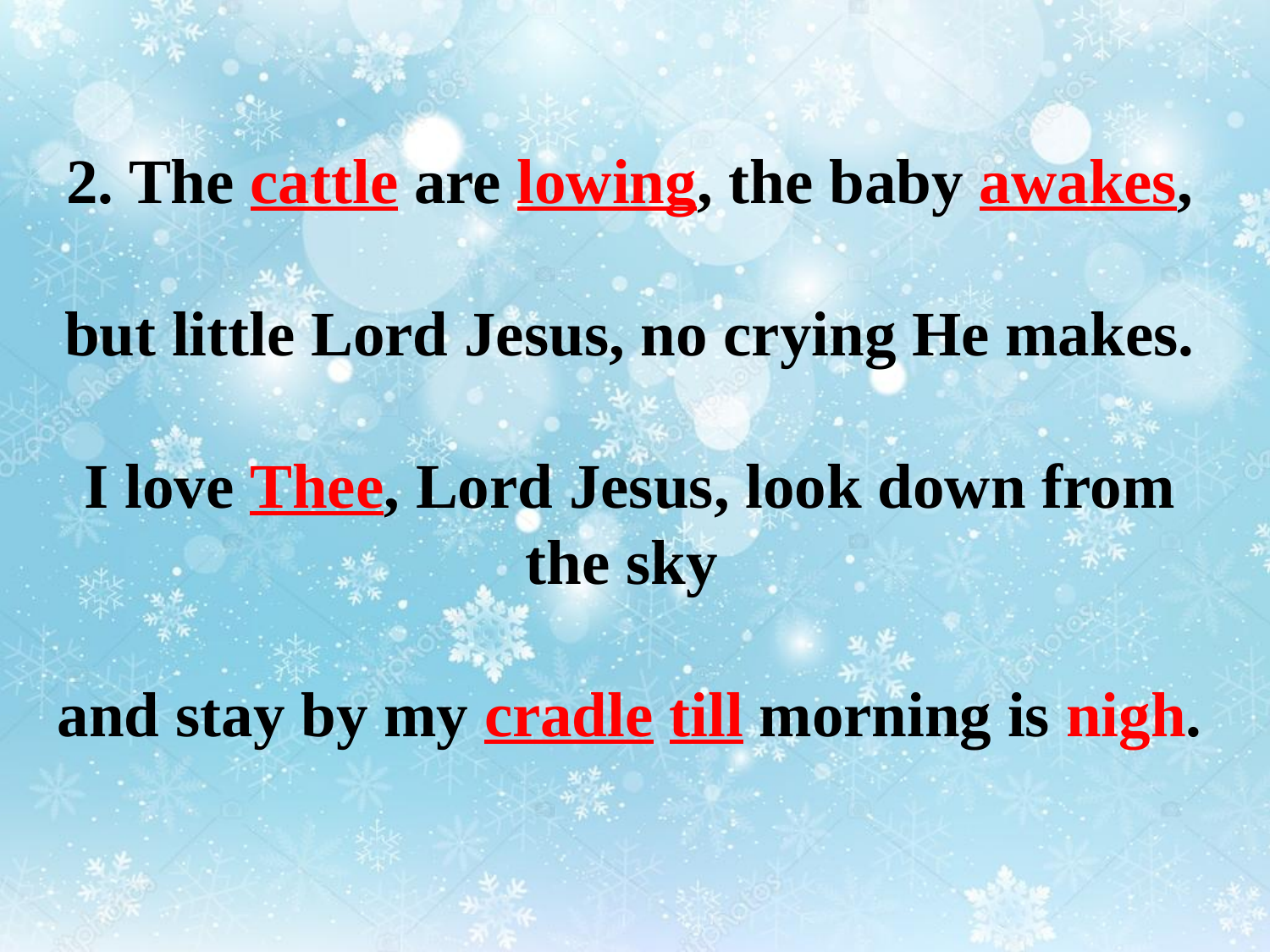

2. The cattle are lowing, the baby awakes,
but little Lord Jesus, no crying He makes.
I love Thee, Lord Jesus, look down from
the sky

and stay by my cradle till morning is nigh.